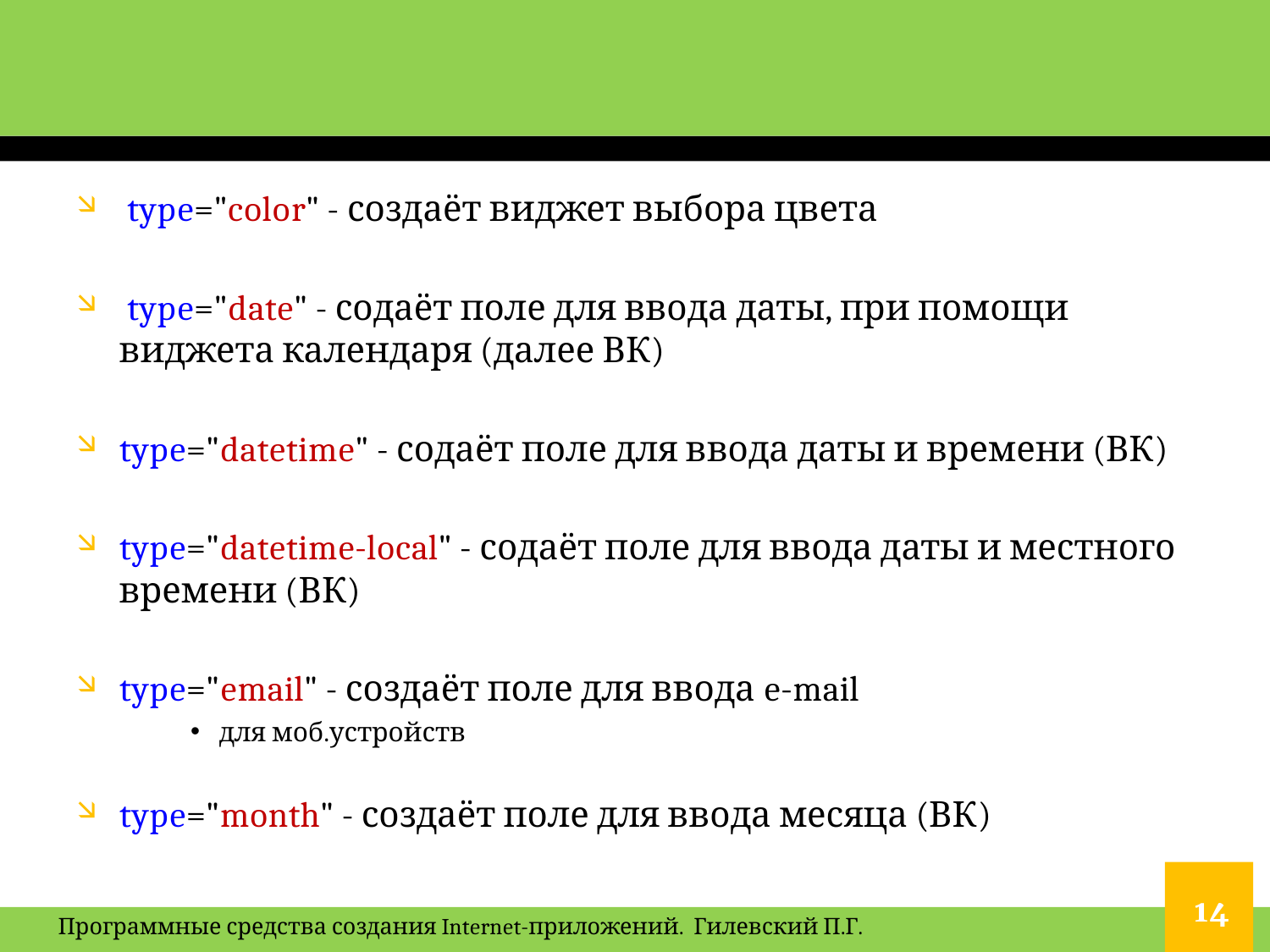

#
 type="color" - создаёт виджет выбора цвета

 type="date" - содаёт поле для ввода даты, при помощи виджета календаря (далее ВК)

type="datetime" - содаёт поле для ввода даты и времени (ВК)

type="datetime-local" - содаёт поле для ввода даты и местного времени (ВК)

type="email" - создаёт поле для ввода e-mail
для моб.устройств

type="month" - создаёт поле для ввода месяца (ВК)

14